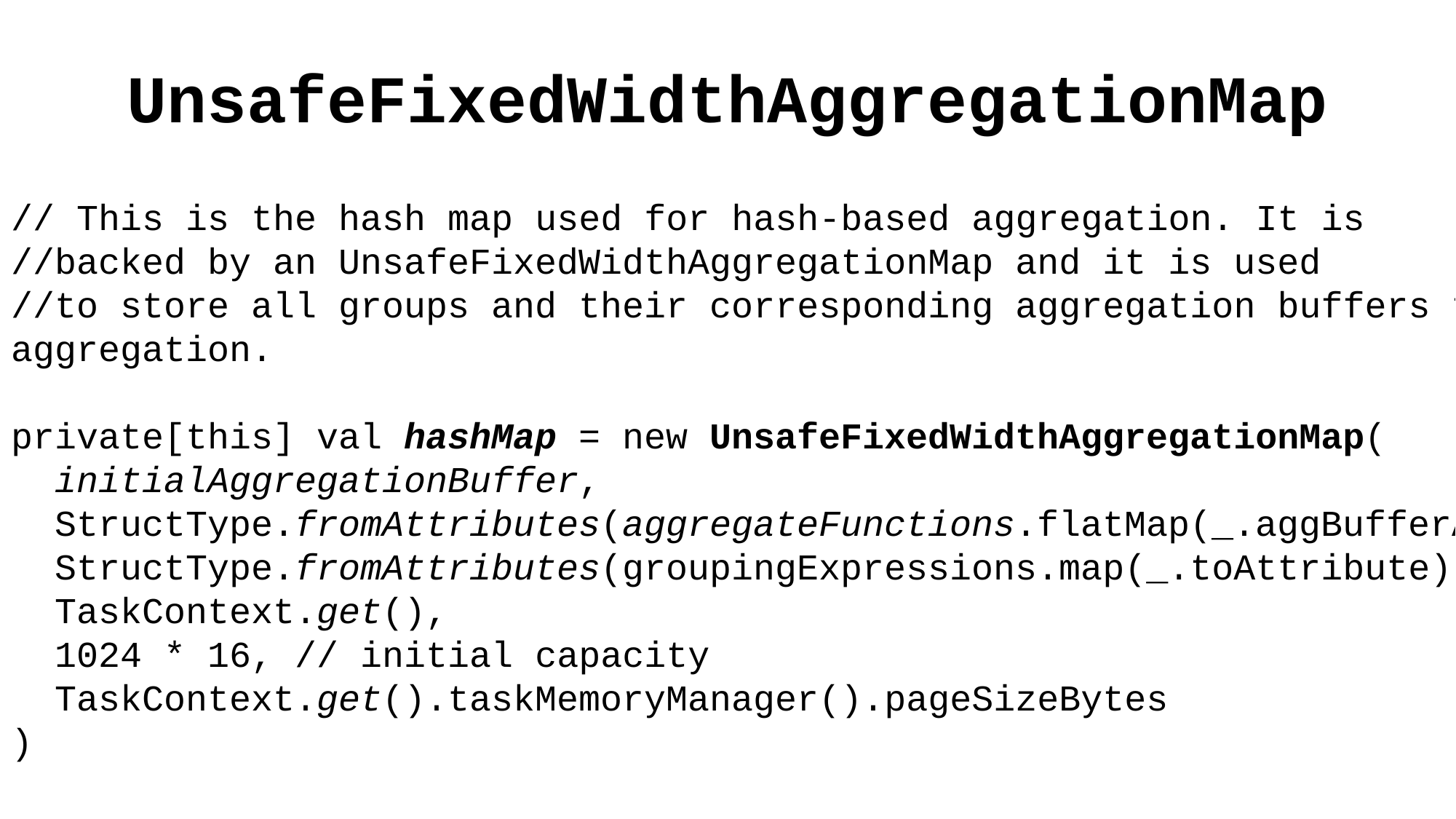

# UnsafeFixedWidthAggregationMap
// This is the hash map used for hash-based aggregation. It is
//backed by an UnsafeFixedWidthAggregationMap and it is used
//to store all groups and their corresponding aggregation buffers for hash-based aggregation.
private[this] val hashMap = new UnsafeFixedWidthAggregationMap(
  initialAggregationBuffer,
  StructType.fromAttributes(aggregateFunctions.flatMap(_.aggBufferAttributes)),
  StructType.fromAttributes(groupingExpressions.map(_.toAttribute)),
  TaskContext.get(),
  1024 * 16, // initial capacity
  TaskContext.get().taskMemoryManager().pageSizeBytes
)